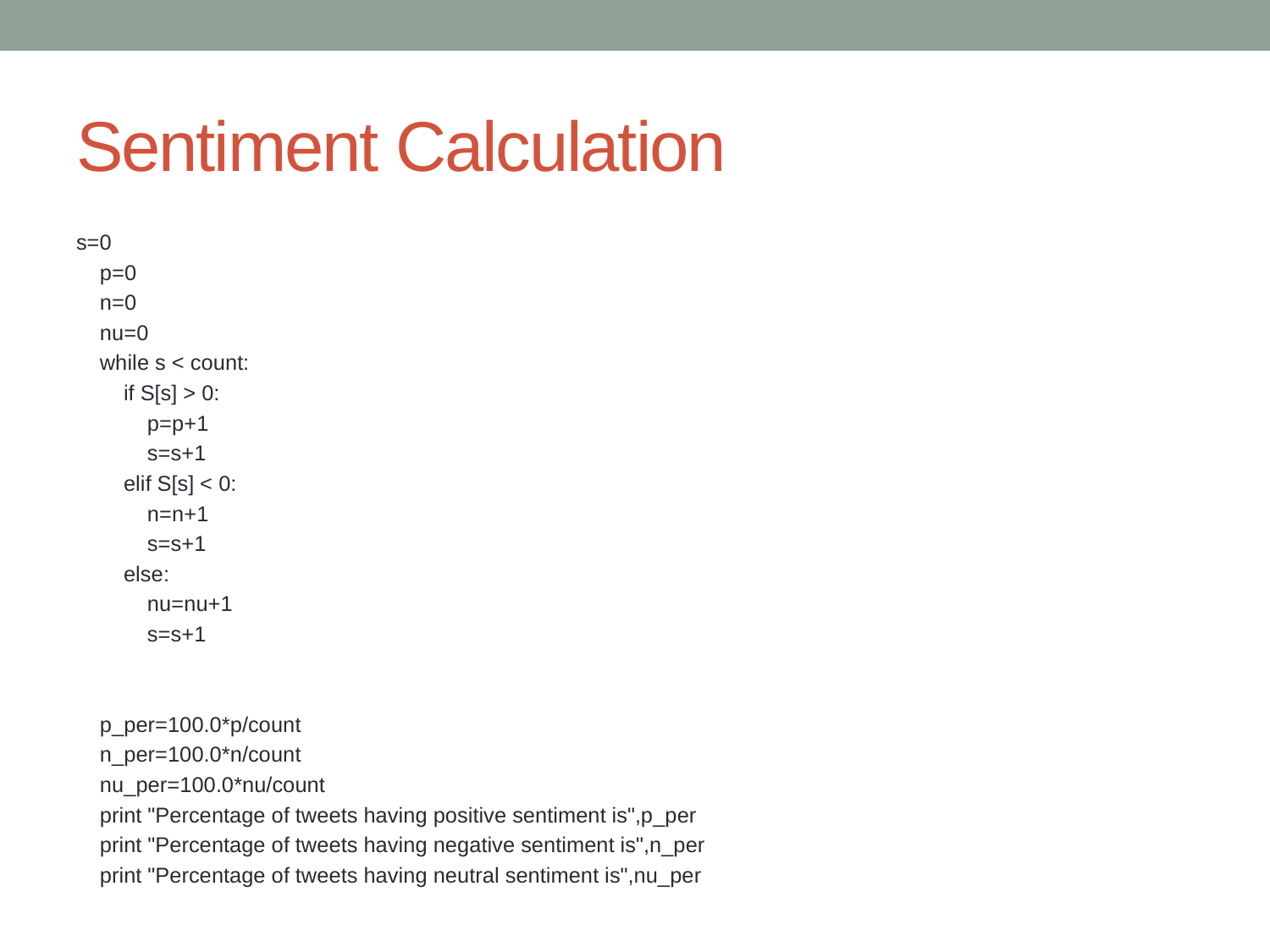

# Sentiment Calculation
s=0
    p=0
    n=0
    nu=0
    while s < count:
        if S[s] > 0:
            p=p+1
            s=s+1
        elif S[s] < 0:
            n=n+1
            s=s+1
        else:
            nu=nu+1
            s=s+1

    p_per=100.0*p/count
    n_per=100.0*n/count
    nu_per=100.0*nu/count
    print "Percentage of tweets having positive sentiment is",p_per
    print "Percentage of tweets having negative sentiment is",n_per
    print "Percentage of tweets having neutral sentiment is",nu_per